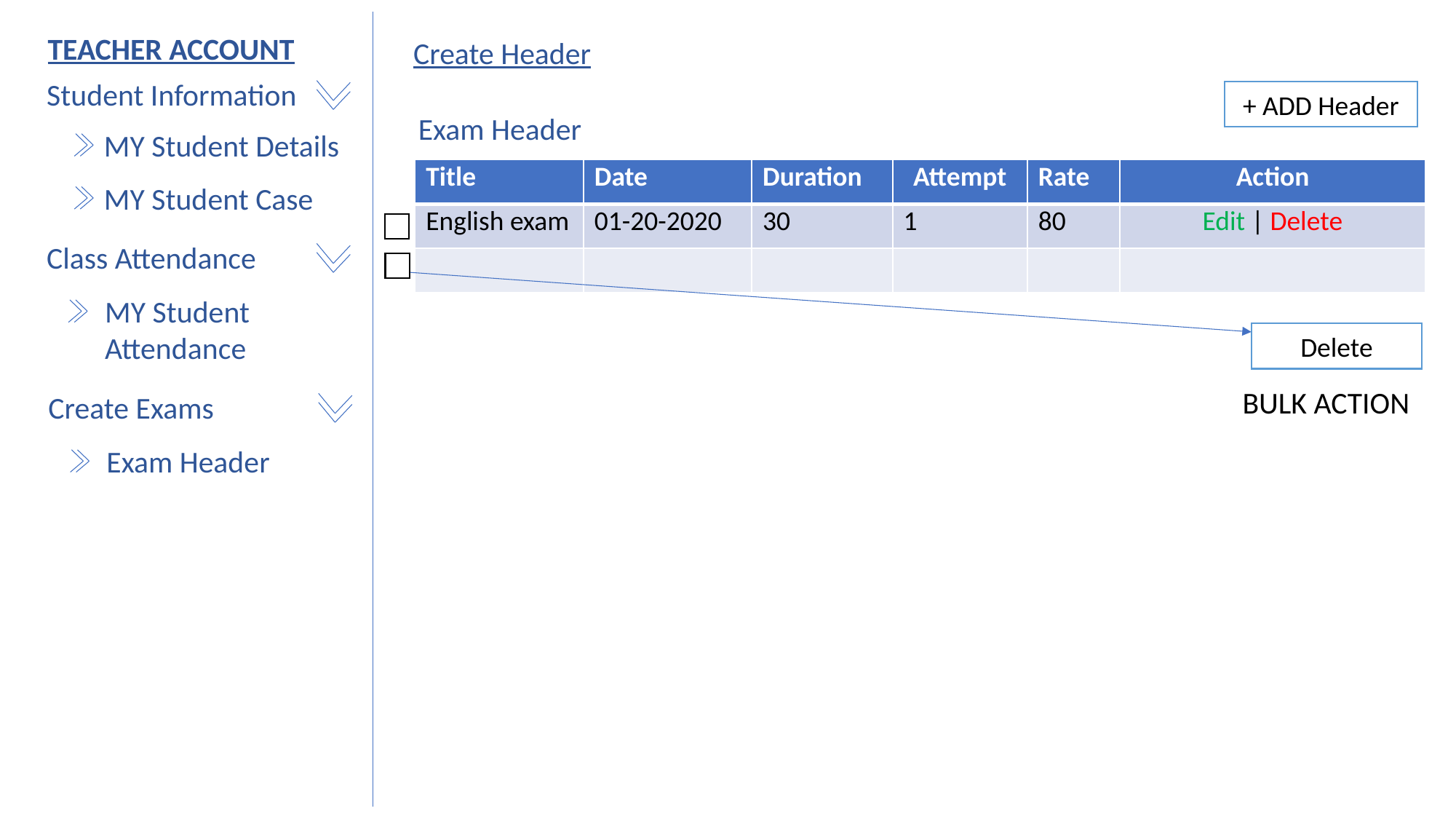

TEACHER ACCOUNT
Create Header
Student Information
+ ADD Header
Exam Header
MY Student Details
| Title | Date | Duration | Attempt | Rate | Action |
| --- | --- | --- | --- | --- | --- |
| English exam | 01-20-2020 | 30 | 1 | 80 | Edit | Delete |
|  |  |  |  |  |  |
MY Student Case

Class Attendance

MY Student Attendance
Delete
BULK ACTION
Create Exams
Exam Header